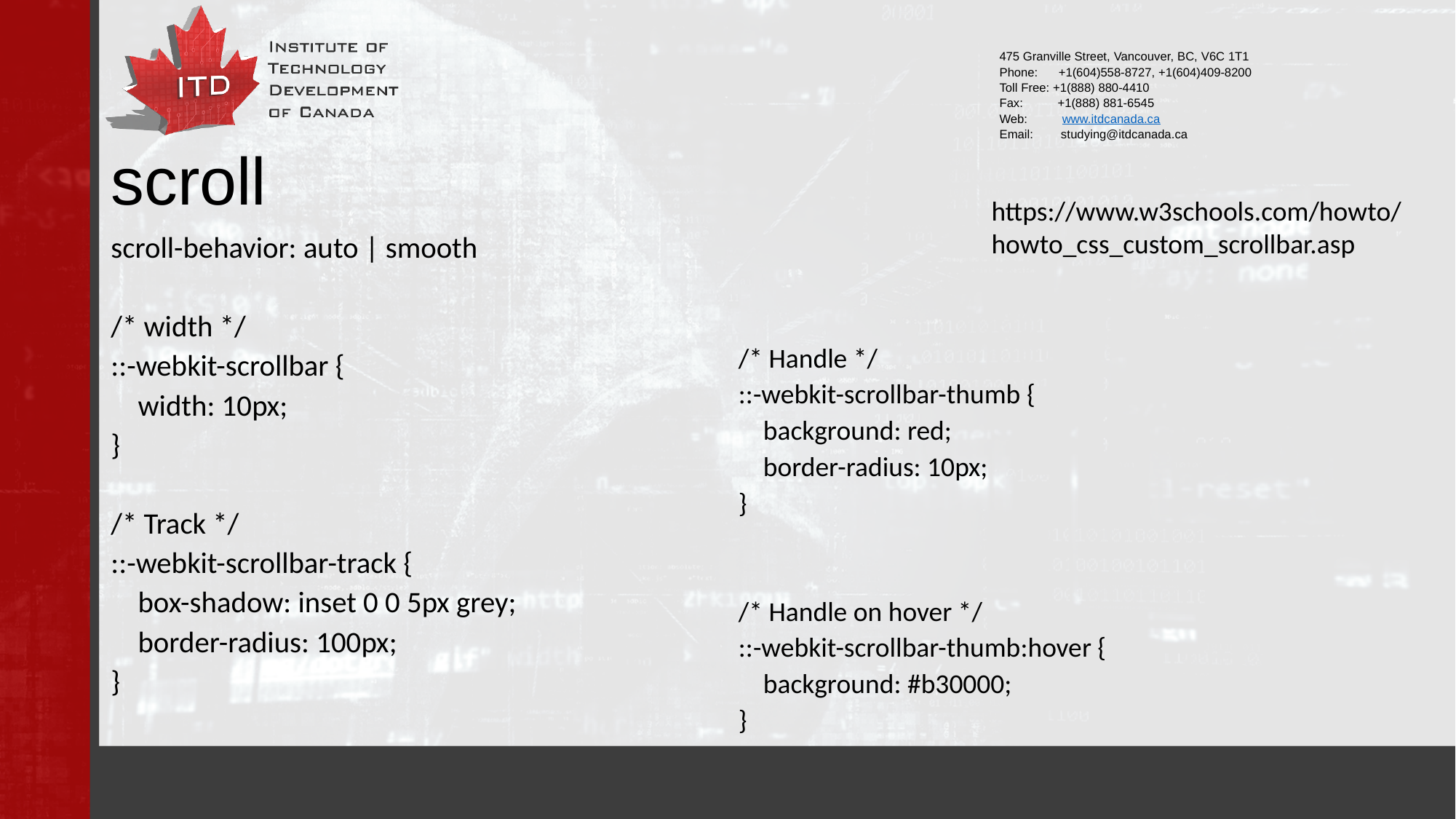

# scroll
https://www.w3schools.com/howto/howto_css_custom_scrollbar.asp
scroll-behavior: auto | smooth

/* width */
::-webkit-scrollbar {
    width: 10px;
}

/* Track */
::-webkit-scrollbar-track {
    box-shadow: inset 0 0 5px grey;
    border-radius: 100px;
}

/* Handle */
::-webkit-scrollbar-thumb {
    background: red;
    border-radius: 10px;
}

/* Handle on hover */
::-webkit-scrollbar-thumb:hover {
    background: #b30000;
}